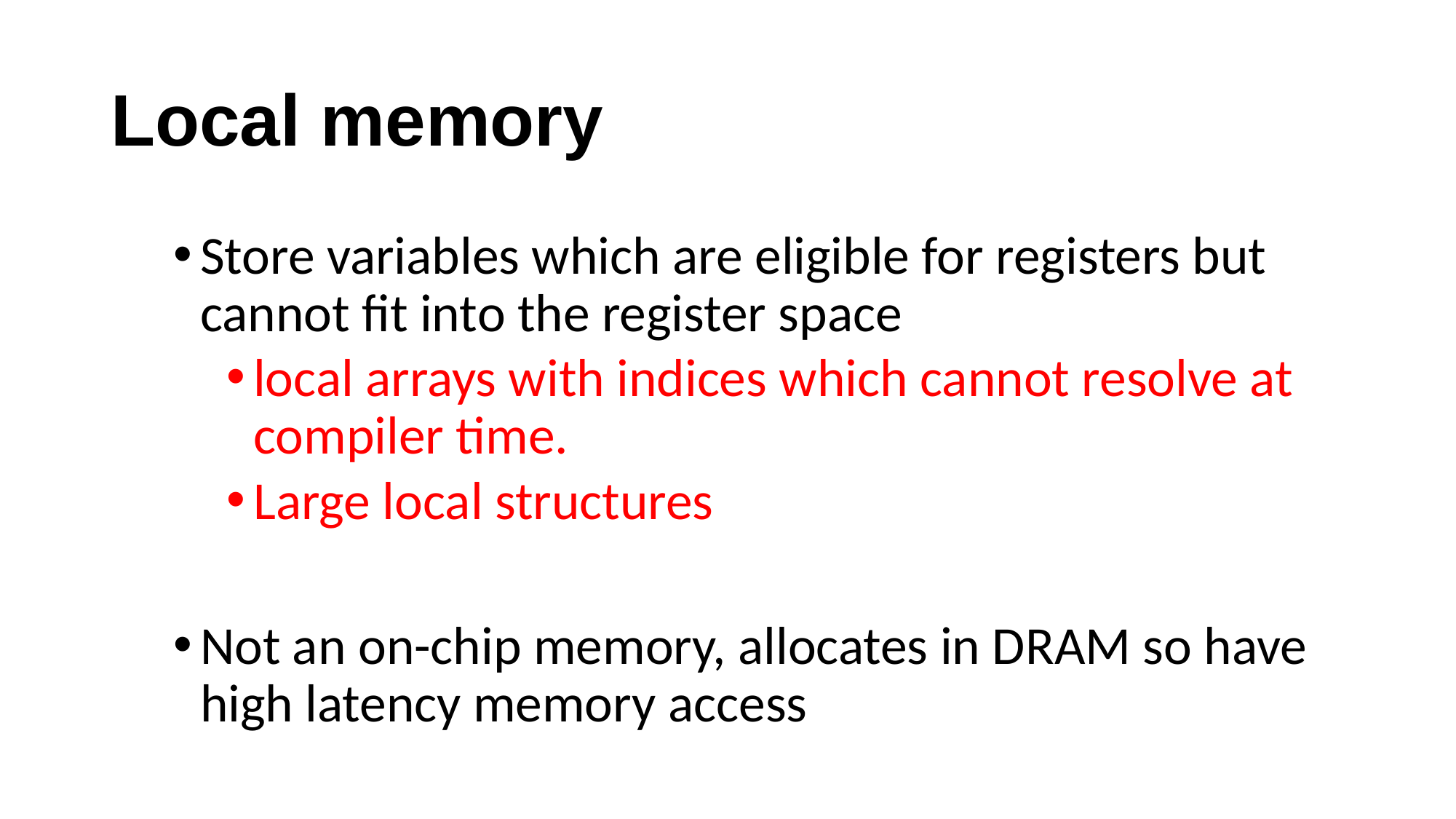

# Local memory
Store variables which are eligible for registers but cannot fit into the register space
local arrays with indices which cannot resolve at compiler time.
Large local structures

Not an on-chip memory, allocates in DRAM so have high latency memory access